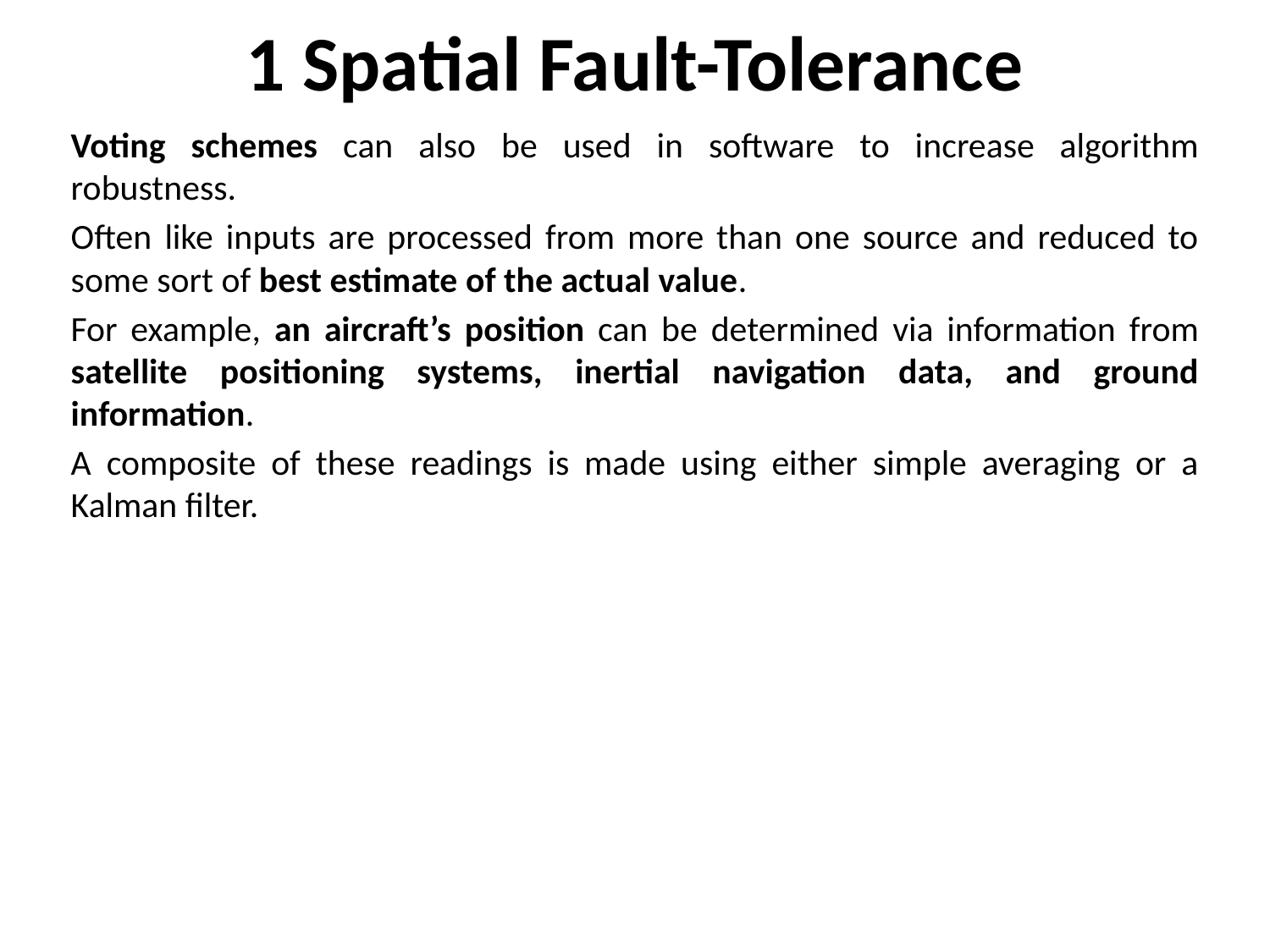

# 1 Spatial Fault-Tolerance
Voting schemes can also be used in software to increase algorithm robustness.
Often like inputs are processed from more than one source and reduced to some sort of best estimate of the actual value.
For example, an aircraft’s position can be determined via information from satellite positioning systems, inertial navigation data, and ground information.
A composite of these readings is made using either simple averaging or a Kalman filter.